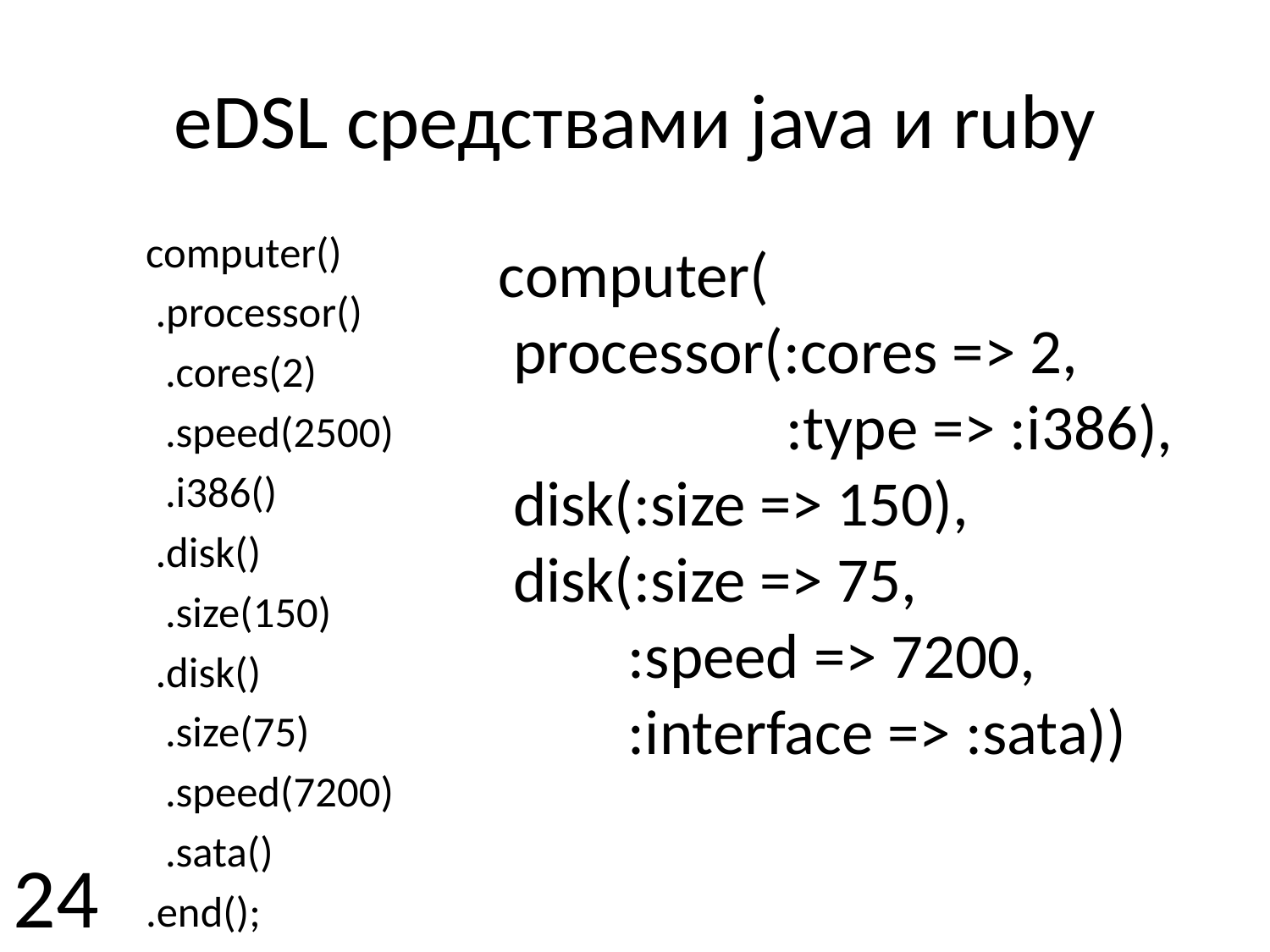

# eDSL средствами java и ruby
computer()
 .processor()
  .cores(2)
  .speed(2500)
  .i386()
 .disk()
  .size(150)
 .disk()
  .size(75)
  .speed(7200)
  .sata()
.end();

computer(
 processor(:cores => 2,
                    :type => :i386),
 disk(:size => 150),
 disk(:size => 75,
         :speed => 7200,
         :interface => :sata))

24